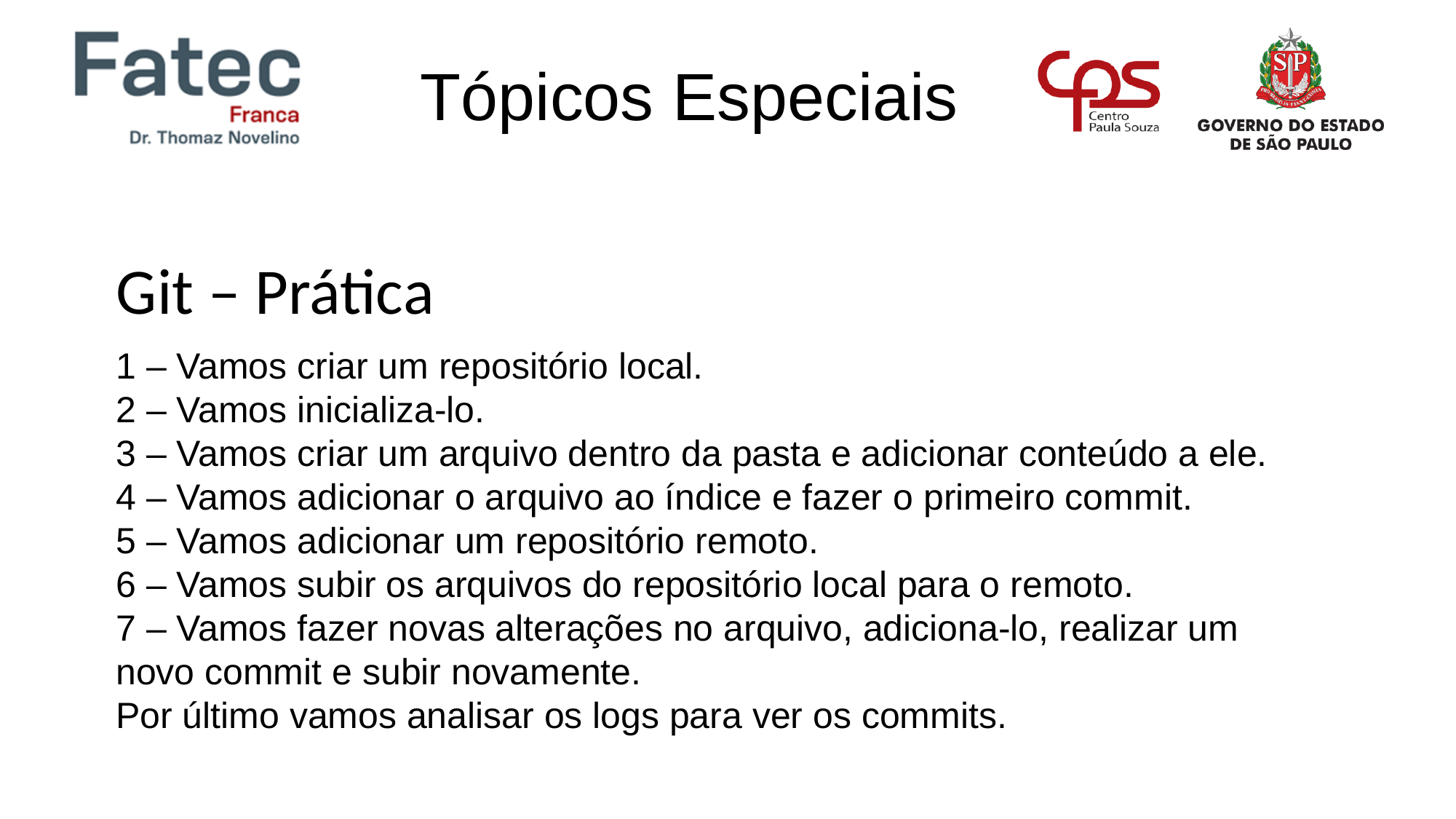

Git – Prática
1 – Vamos criar um repositório local.
2 – Vamos inicializa-lo.
3 – Vamos criar um arquivo dentro da pasta e adicionar conteúdo a ele.
4 – Vamos adicionar o arquivo ao índice e fazer o primeiro commit.
5 – Vamos adicionar um repositório remoto.
6 – Vamos subir os arquivos do repositório local para o remoto.
7 – Vamos fazer novas alterações no arquivo, adiciona-lo, realizar um novo commit e subir novamente.
Por último vamos analisar os logs para ver os commits.